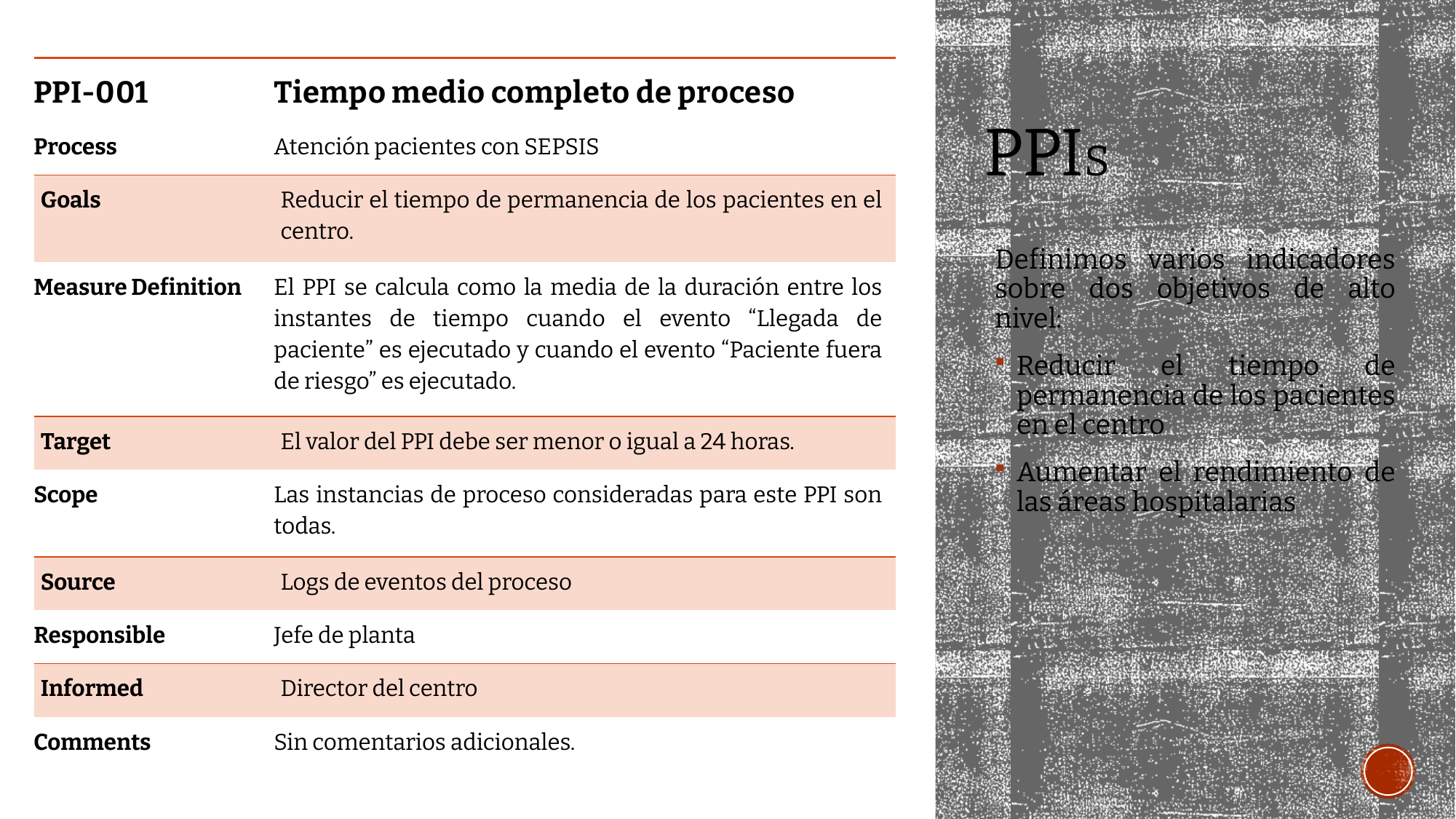

| PPI-001 | Tiempo medio completo de proceso |
| --- | --- |
| Process | Atención pacientes con SEPSIS |
| Goals | Reducir el tiempo de permanencia de los pacientes en el centro. |
| Measure Definition | El PPI se calcula como la media de la duración entre los instantes de tiempo cuando el evento “Llegada de paciente” es ejecutado y cuando el evento “Paciente fuera de riesgo” es ejecutado. |
| Target | El valor del PPI debe ser menor o igual a 24 horas. |
| Scope | Las instancias de proceso consideradas para este PPI son todas. |
| Source | Logs de eventos del proceso |
| Responsible | Jefe de planta |
| Informed | Director del centro |
| Comments | Sin comentarios adicionales. |
# PPIs
Definimos varios indicadores sobre dos objetivos de alto nivel:
Reducir el tiempo de permanencia de los pacientes en el centro
Aumentar el rendimiento de las áreas hospitalarias